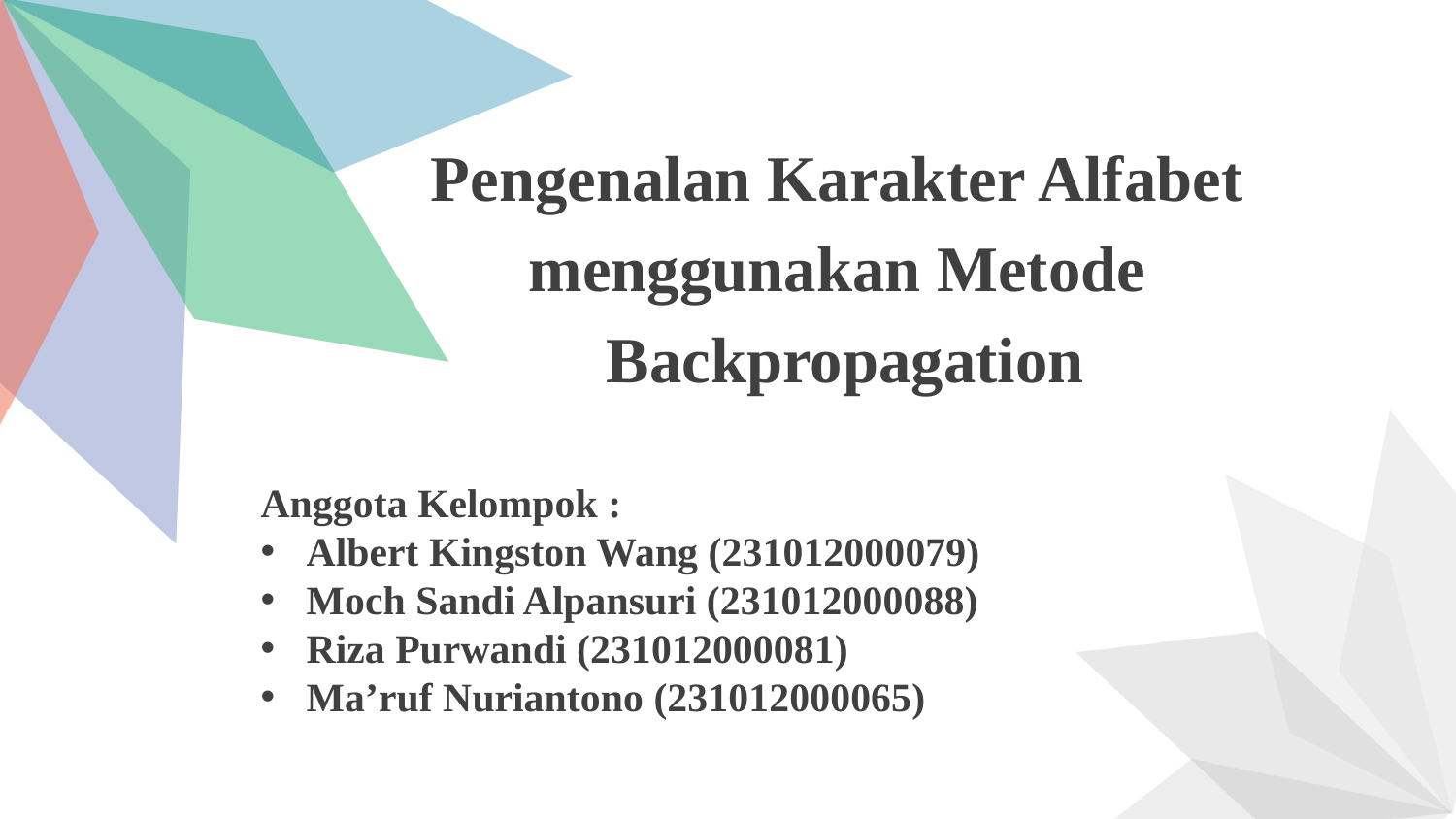

Pengenalan Karakter Alfabet
menggunakan Metode
Backpropagation
Anggota Kelompok :
Albert Kingston Wang (231012000079)
Moch Sandi Alpansuri (231012000088)
Riza Purwandi (231012000081)
Ma’ruf Nuriantono (231012000065)